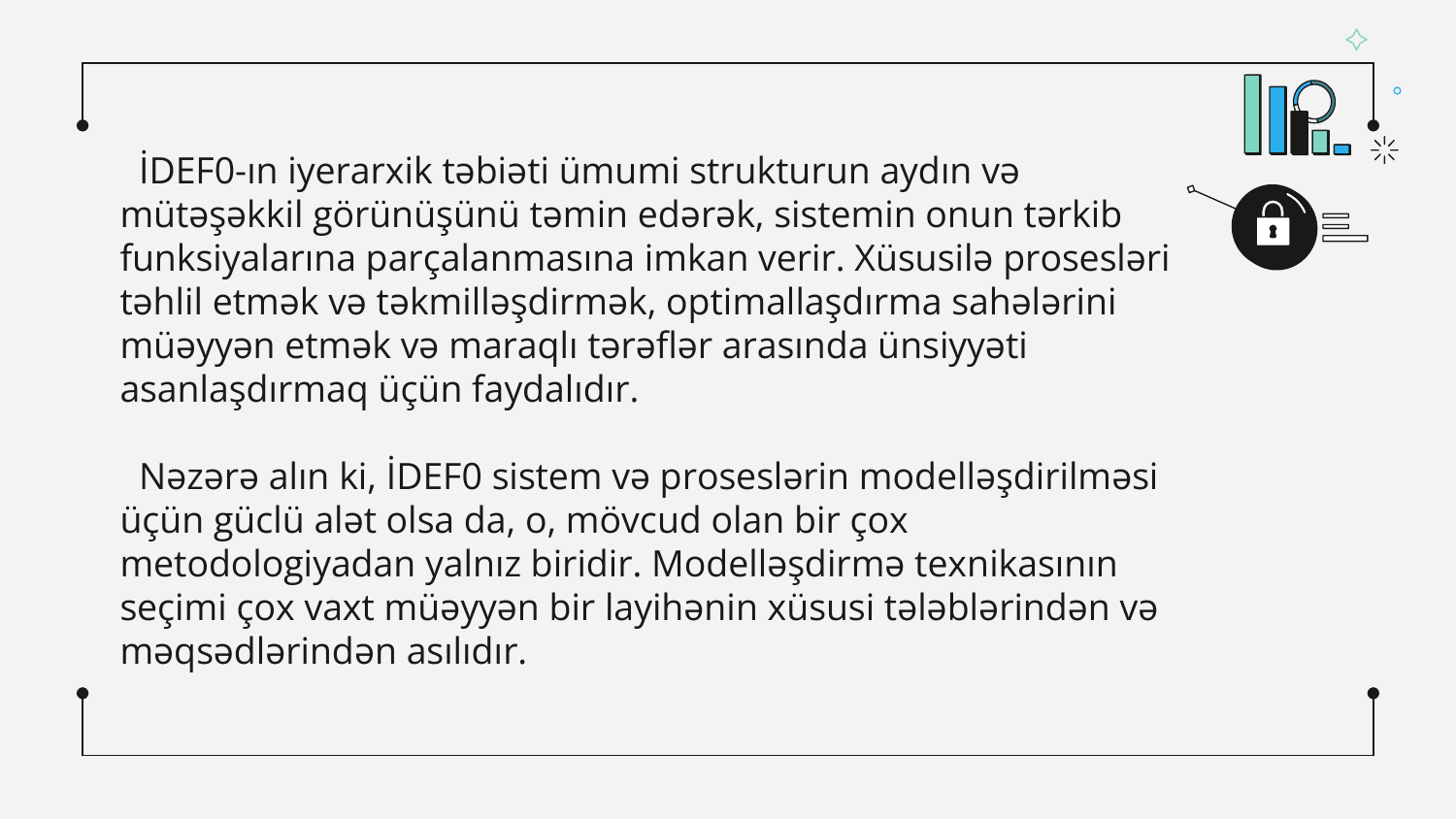

İDEF0-ın iyerarxik təbiəti ümumi strukturun aydın və
mütəşəkkil görünüşünü təmin edərək, sistemin onun tərkib
funksiyalarına parçalanmasına imkan verir. Xüsusilə prosesləri
təhlil etmək və təkmilləşdirmək, optimallaşdırma sahələrini
müəyyən etmək və maraqlı tərəflər arasında ünsiyyəti
asanlaşdırmaq üçün faydalıdır.

  Nəzərə alın ki, İDEF0 sistem və proseslərin modelləşdirilməsi
üçün güclü alət olsa da, o, mövcud olan bir çox
metodologiyadan yalnız biridir. Modelləşdirmə texnikasının
seçimi çox vaxt müəyyən bir layihənin xüsusi tələblərindən və
məqsədlərindən asılıdır.